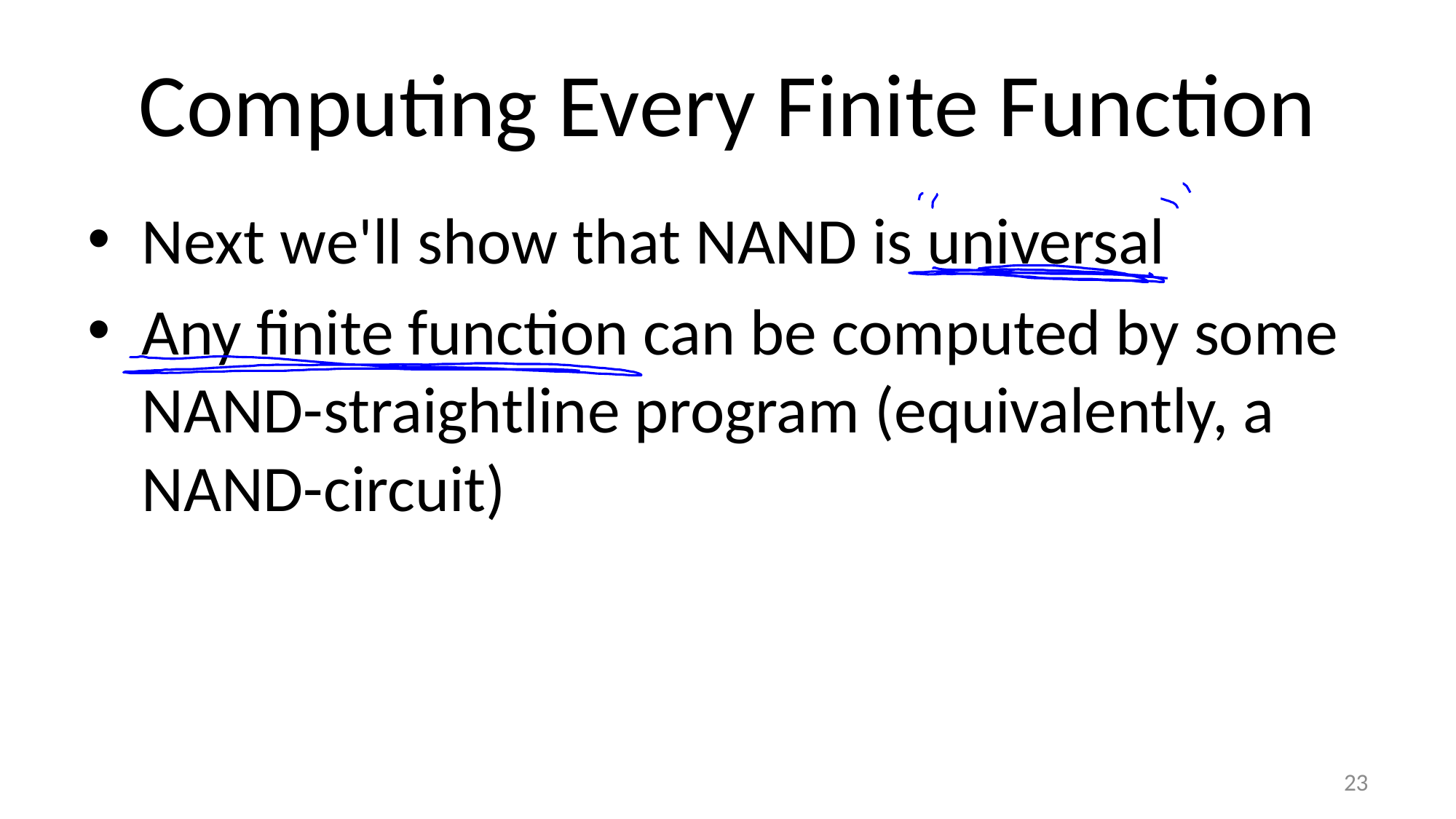

# Computing Every Finite Function

Next we'll show that NAND is universal
Any finite function can be computed by some NAND-straightline program (equivalently, a NAND-circuit)

23